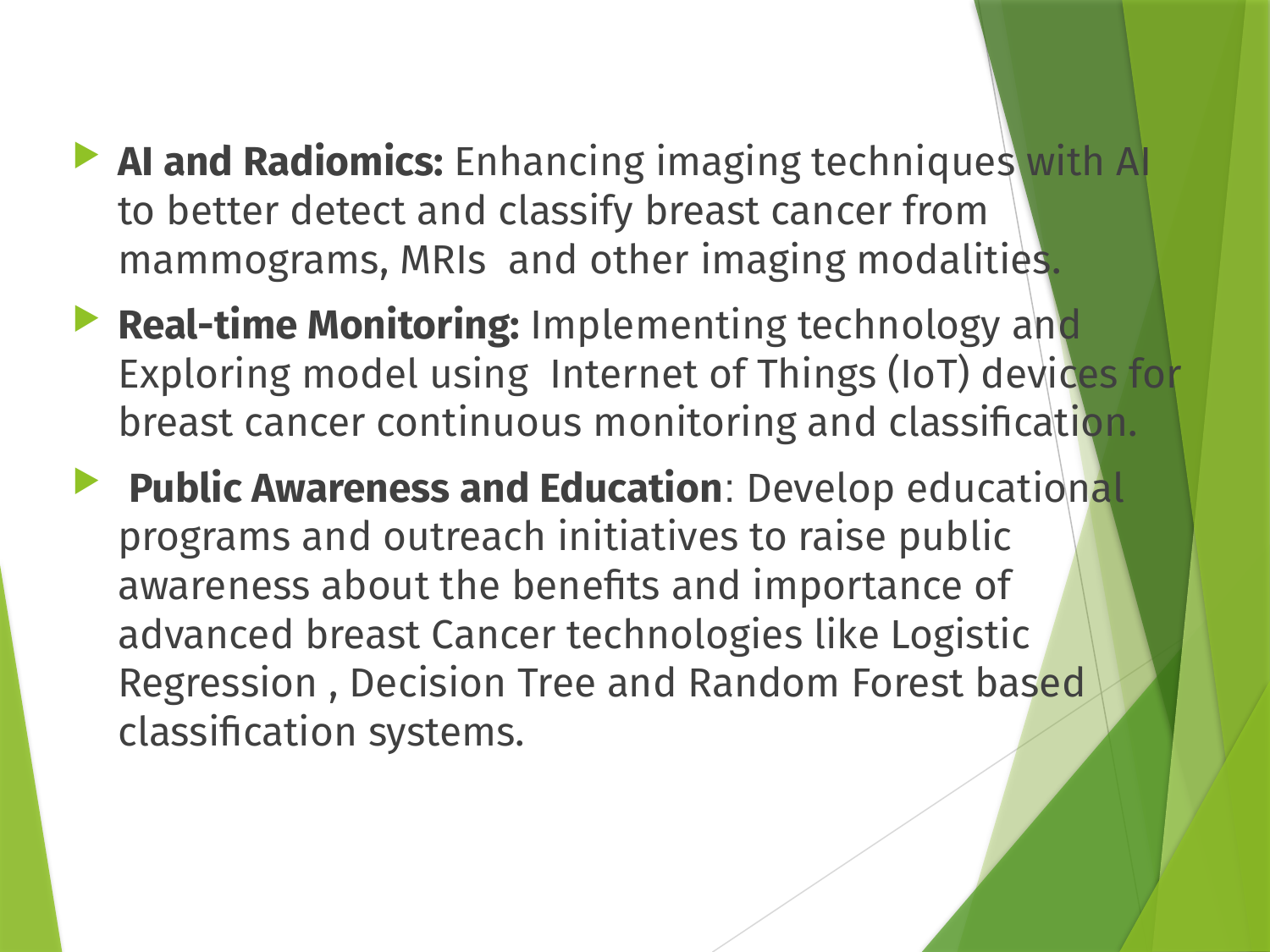

AI and Radiomics: Enhancing imaging techniques with AI to better detect and classify breast cancer from mammograms, MRIs  and other imaging modalities.
Real-time Monitoring: Implementing technology and Exploring model using  Internet of Things (IoT) devices for breast cancer continuous monitoring and classification.
 Public Awareness and Education: Develop educational programs and outreach initiatives to raise public awareness about the benefits and importance of advanced breast Cancer technologies like Logistic Regression , Decision Tree and Random Forest based classification systems.